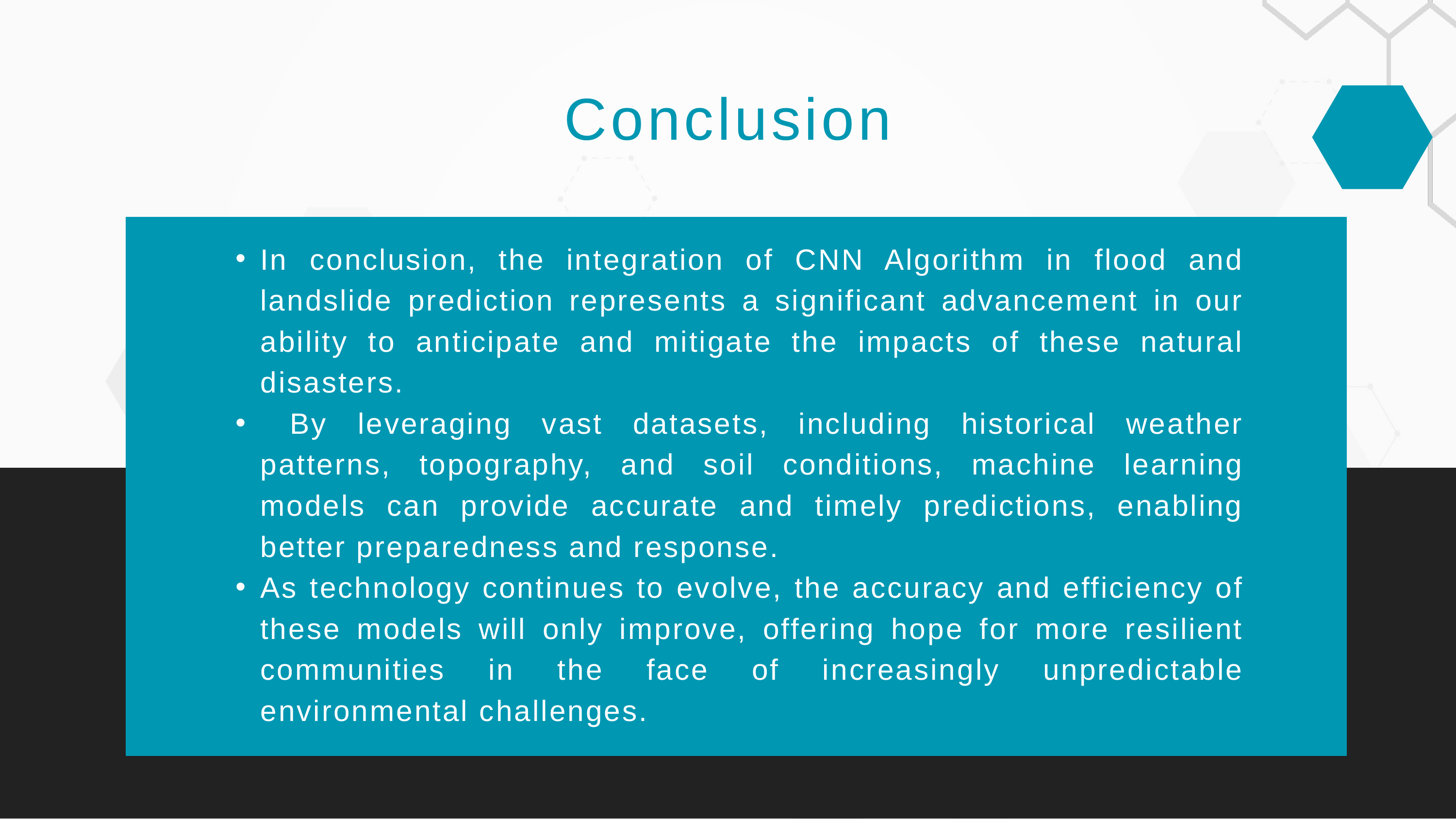

Conclusion

In conclusion, the integration of CNN Algorithm in flood and landslide prediction represents a significant advancement in our ability to anticipate and mitigate the impacts of these natural disasters.
 By leveraging vast datasets, including historical weather patterns, topography, and soil conditions, machine learning models can provide accurate and timely predictions, enabling better preparedness and response.
As technology continues to evolve, the accuracy and efficiency of these models will only improve, offering hope for more resilient communities in the face of increasingly unpredictable environmental challenges.